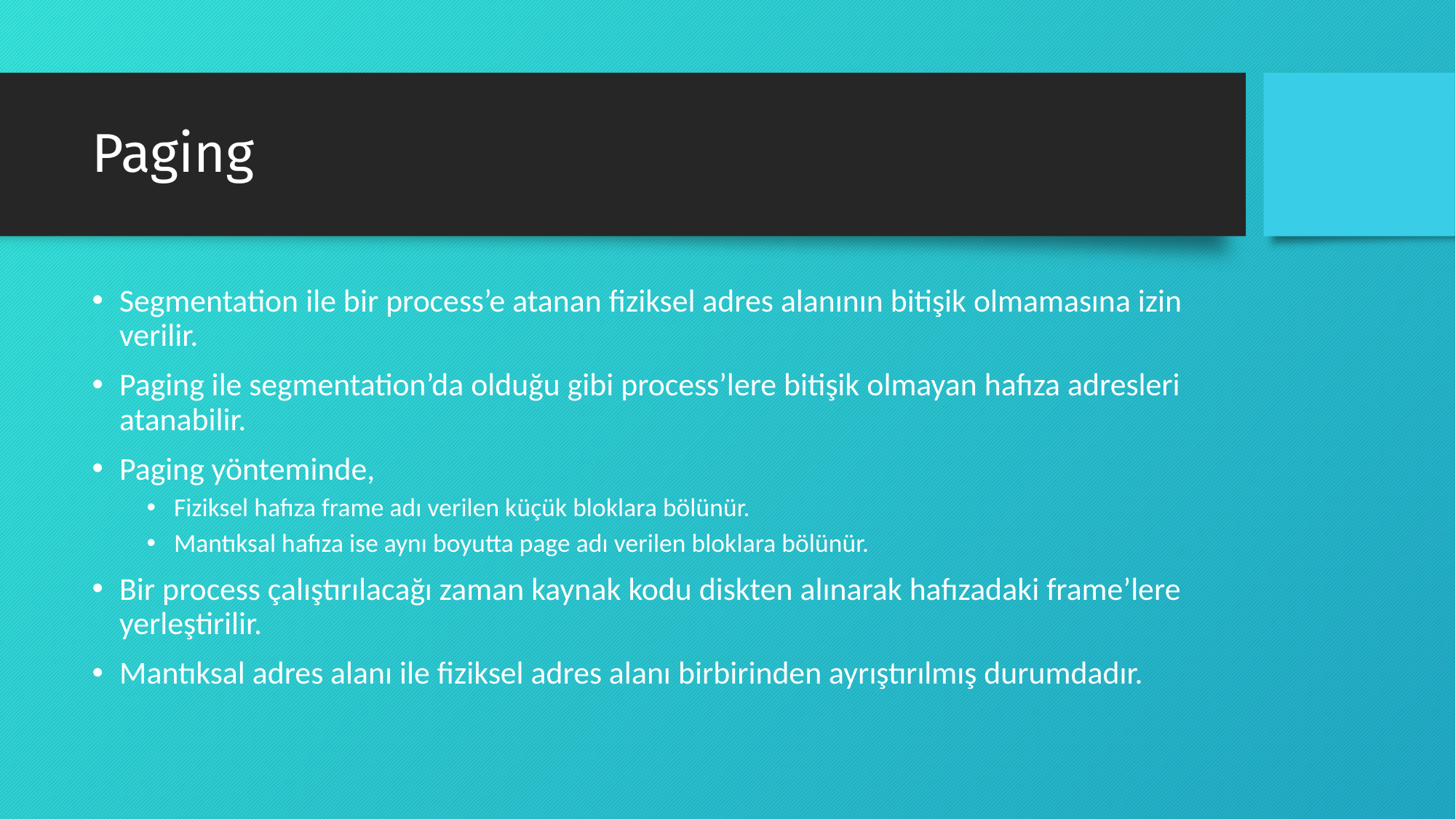

# Paging
Segmentation ile bir process’e atanan fiziksel adres alanının bitişik olmamasına izin verilir.
Paging ile segmentation’da olduğu gibi process’lere bitişik olmayan hafıza adresleri atanabilir.
Paging yönteminde,
Fiziksel hafıza frame adı verilen küçük bloklara bölünür.
Mantıksal hafıza ise aynı boyutta page adı verilen bloklara bölünür.
Bir process çalıştırılacağı zaman kaynak kodu diskten alınarak hafızadaki frame’lere yerleştirilir.
Mantıksal adres alanı ile fiziksel adres alanı birbirinden ayrıştırılmış durumdadır.